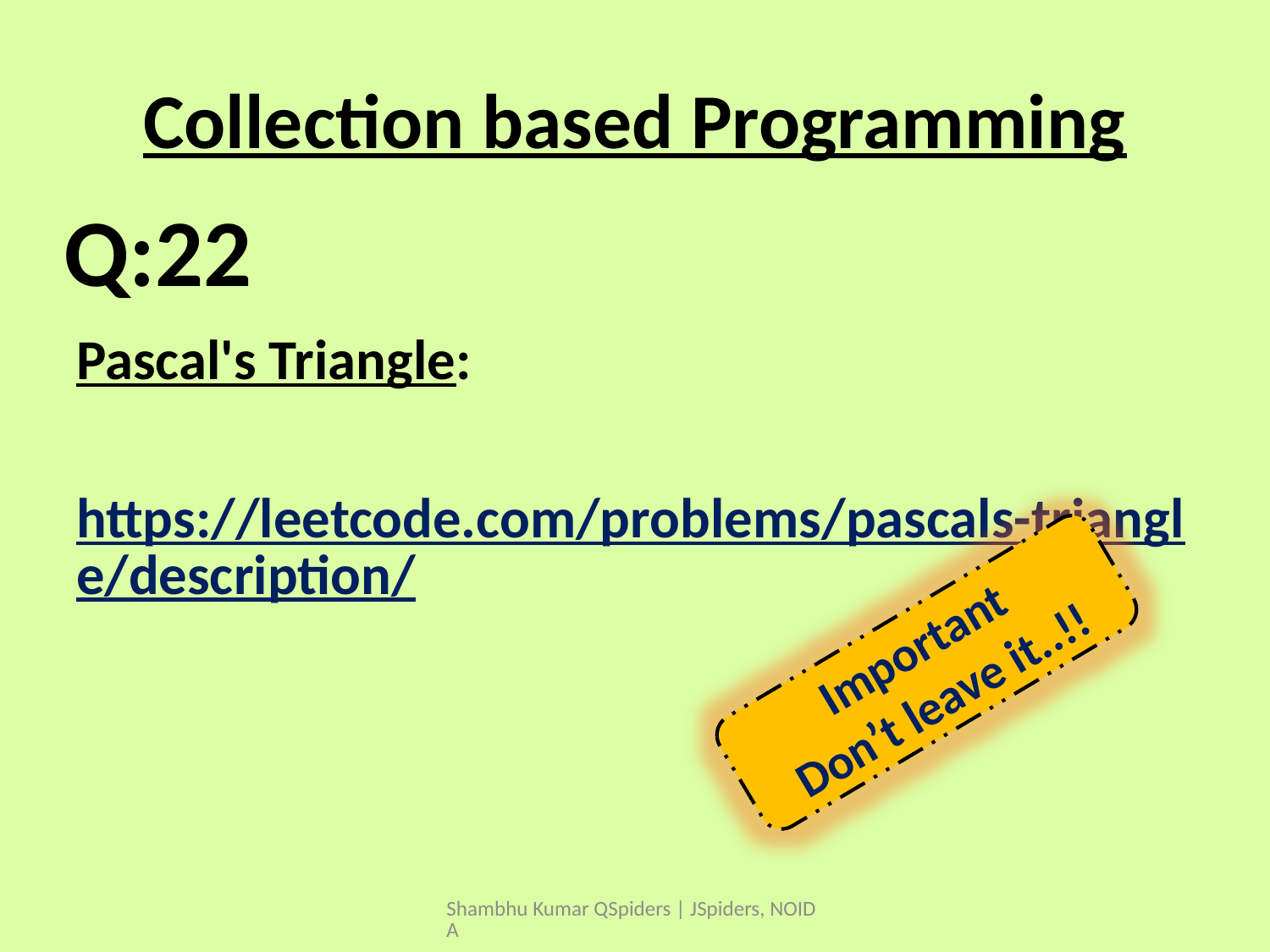

# Collection based Programming

Pascal's Triangle:

https://leetcode.com/problems/pascals-triangle/description/
Q:22
Important
Don’t leave it..!!
Shambhu Kumar QSpiders | JSpiders, NOIDA